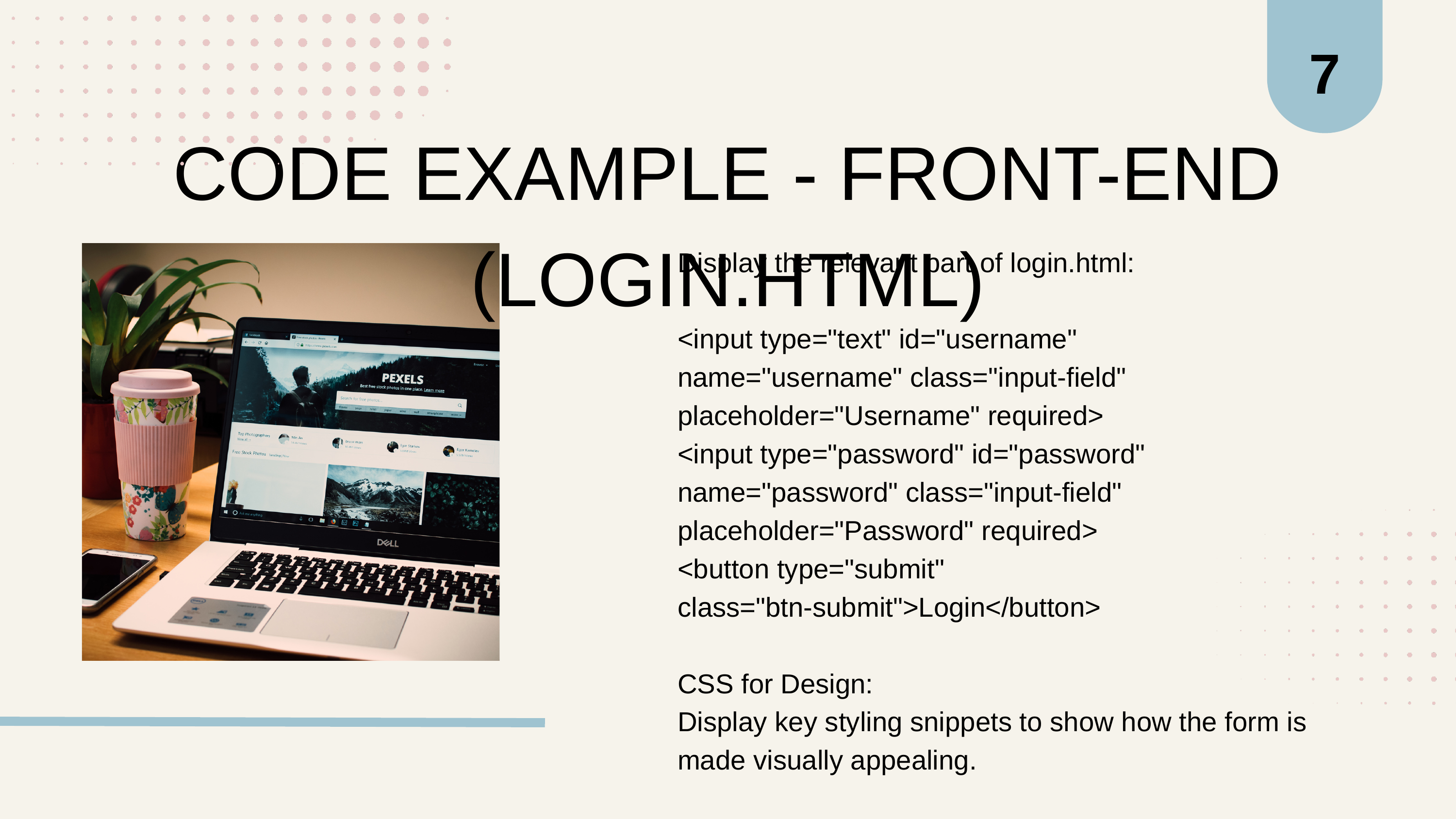

7

CODE EXAMPLE - FRONT-END (LOGIN.HTML)
Display the relevant part of login.html:

<input type="text" id="username" name="username" class="input-field" placeholder="Username" required>
<input type="password" id="password" name="password" class="input-field" placeholder="Password" required>
<button type="submit" class="btn-submit">Login</button>

CSS for Design:
Display key styling snippets to show how the form is made visually appealing.